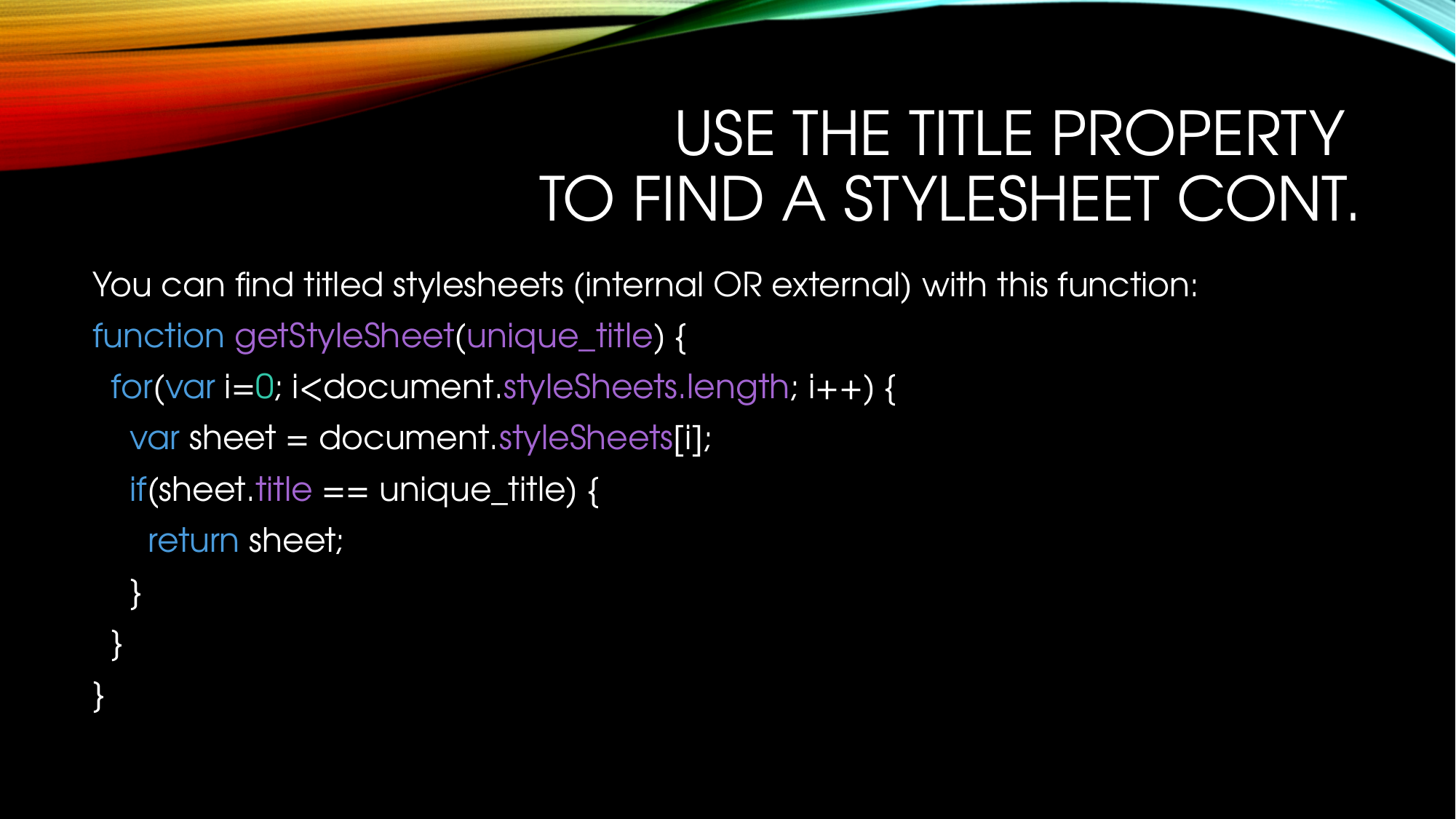

# use the title property to find a stylesheet cont.
You can find titled stylesheets (internal OR external) with this function:
function getStyleSheet(unique_title) {
  for(var i=0; i<document.styleSheets.length; i++) {
    var sheet = document.styleSheets[i];
    if(sheet.title == unique_title) {
      return sheet;
    }
  }
}